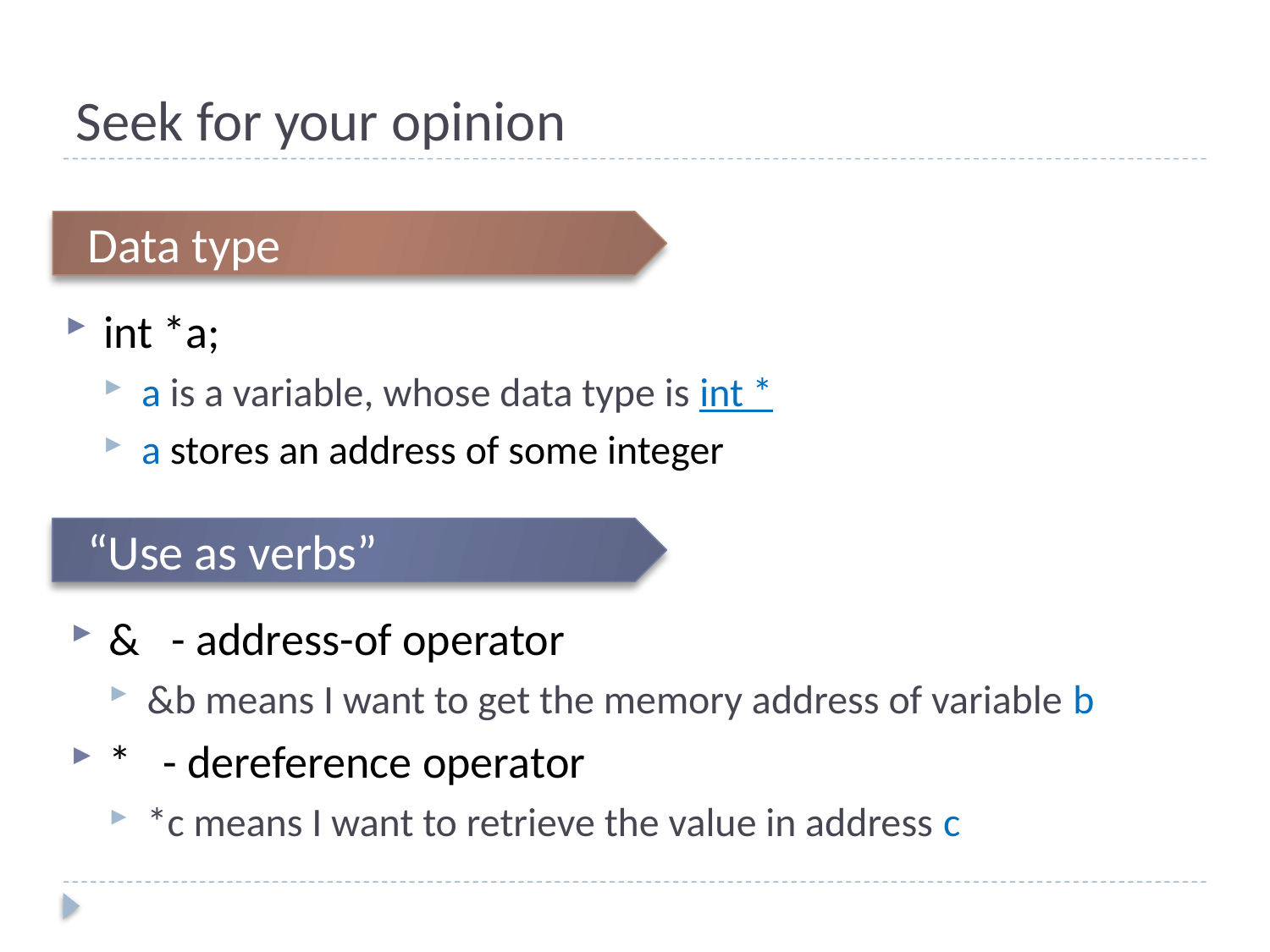

# Seek for your opinion
  Data type
int *a;
a is a variable, whose data type is int *
a stores an address of some integer
  “Use as verbs”
&   - address-of operator
&b means I want to get the memory address of variable b
*   - dereference operator
*c means I want to retrieve the value in address c